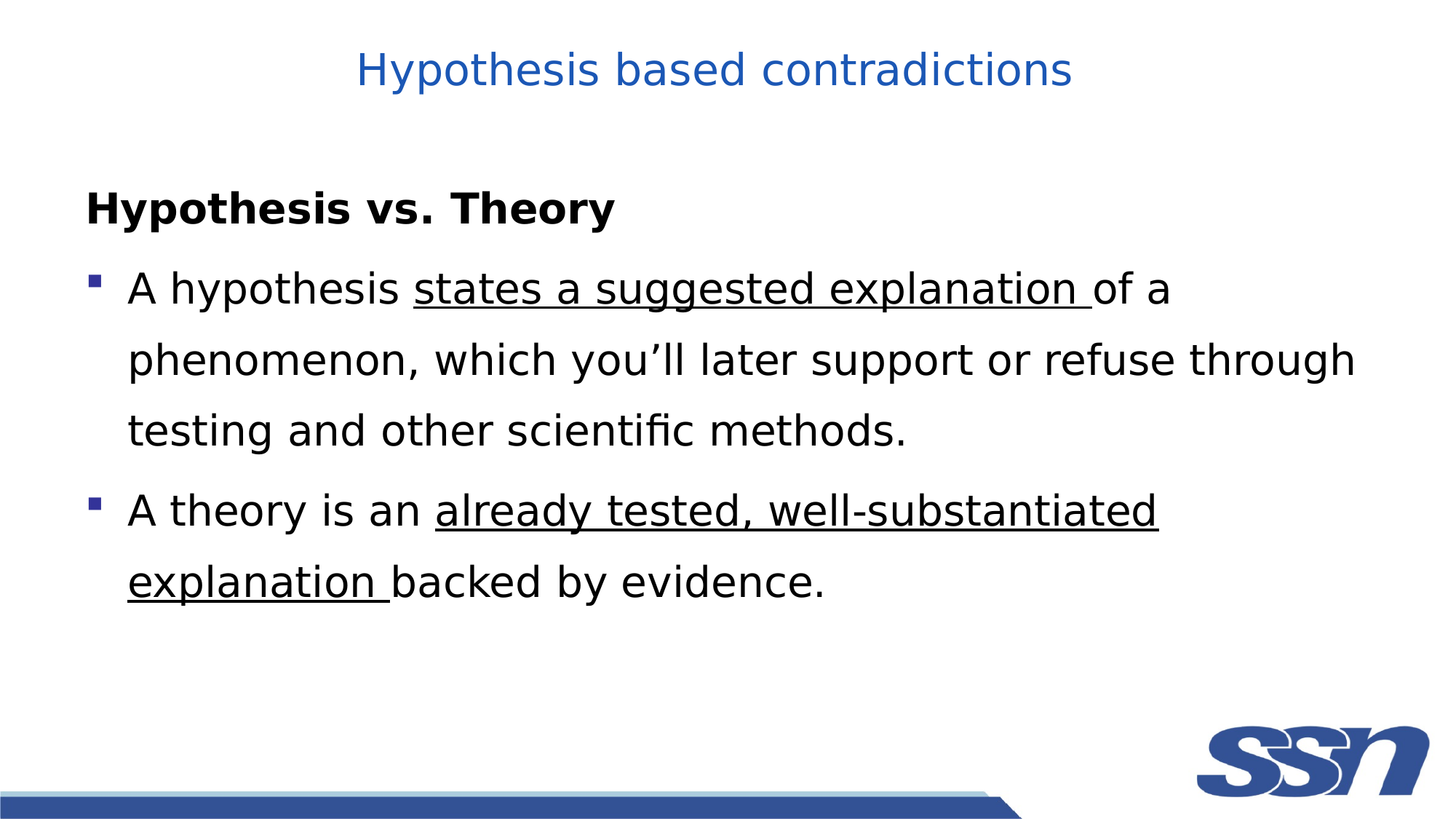

# Hypothesis based contradictions
Hypothesis vs. Theory
A hypothesis states a suggested explanation of a phenomenon, which you’ll later support or refuse through testing and other scientific methods.
A theory is an already tested, well-substantiated explanation backed by evidence.